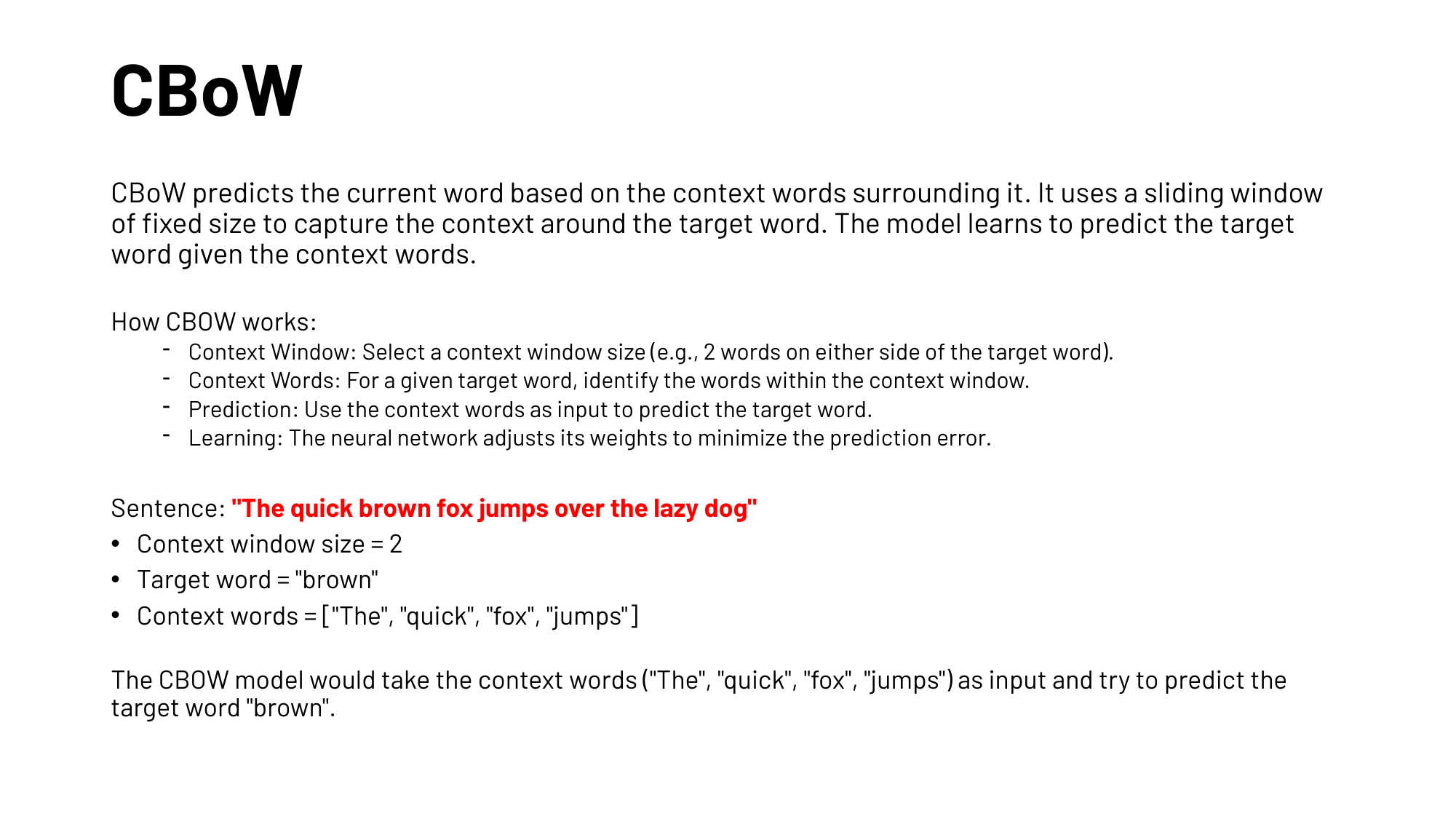

# CBoW
CBoW predicts the current word based on the context words surrounding it. It uses a sliding window of fixed size to capture the context around the target word. The model learns to predict the target word given the context words.
How CBOW works:
Context Window: Select a context window size (e.g., 2 words on either side of the target word).
Context Words: For a given target word, identify the words within the context window.
Prediction: Use the context words as input to predict the target word.
Learning: The neural network adjusts its weights to minimize the prediction error.

Sentence: "The quick brown fox jumps over the lazy dog"
Context window size = 2
Target word = "brown"
Context words = ["The", "quick", "fox", "jumps"]
The CBOW model would take the context words ("The", "quick", "fox", "jumps") as input and try to predict the target word "brown".